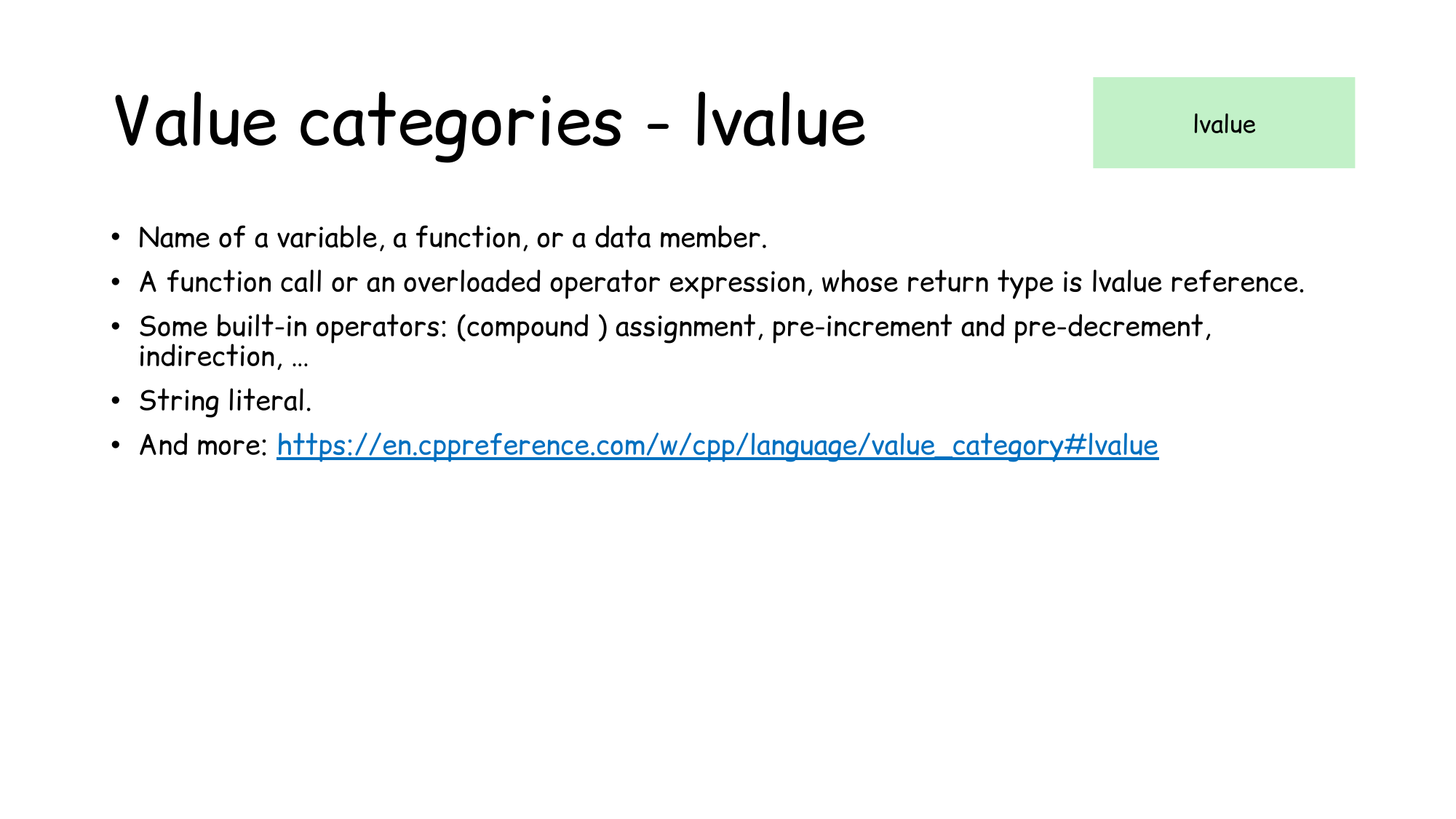

# Value categories - lvalue
lvalue
Name of a variable, a function, or a data member.
A function call or an overloaded operator expression, whose return type is lvalue reference.
Some built-in operators: (compound ) assignment, pre-increment and pre-decrement, indirection, …
String literal.
And more: https://en.cppreference.com/w/cpp/language/value_category#lvalue